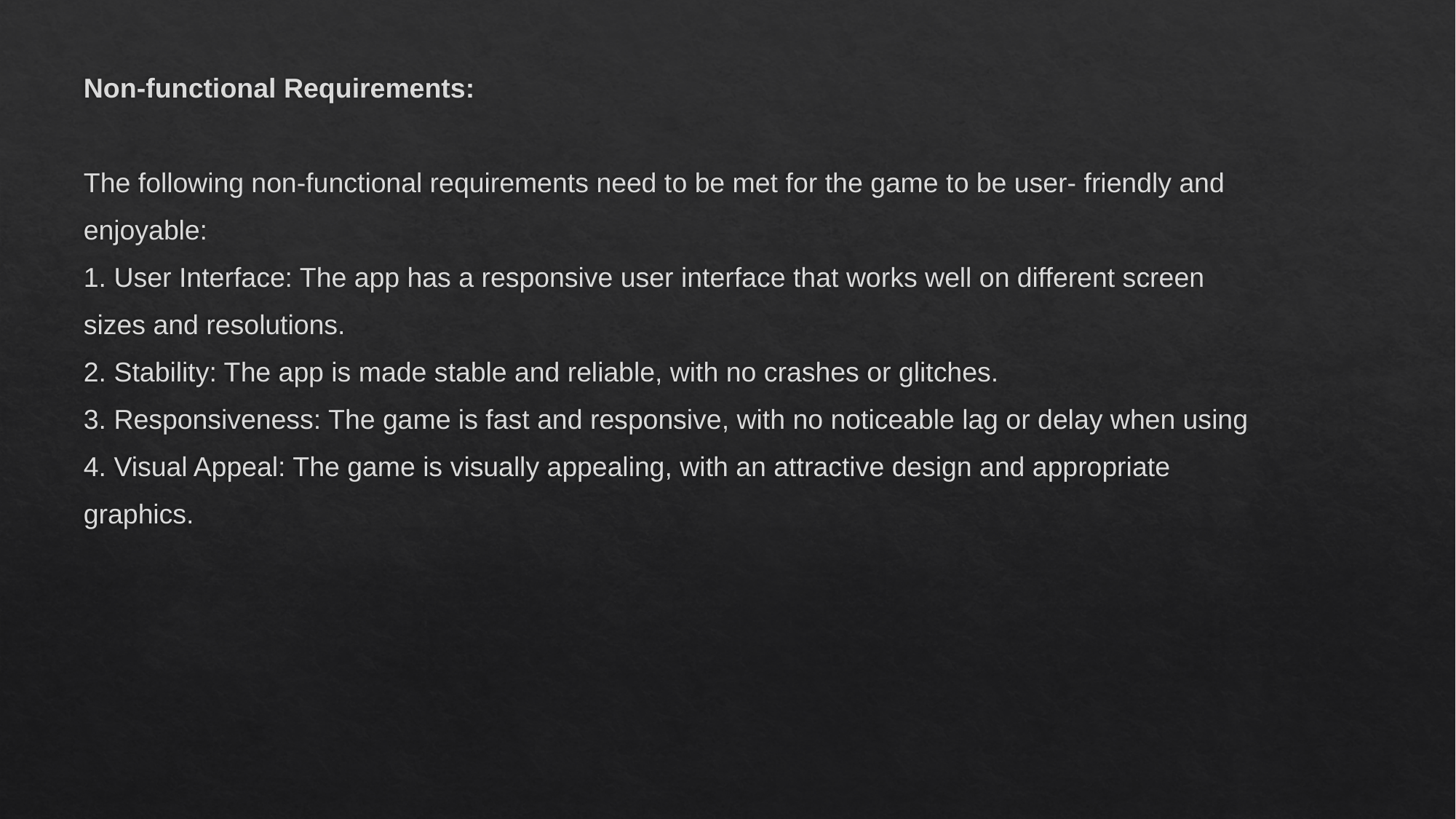

Non-functional Requirements:

The following non-functional requirements need to be met for the game to be user- friendly and
enjoyable:
1. User Interface: The app has a responsive user interface that works well on different screen
sizes and resolutions.
2. Stability: The app is made stable and reliable, with no crashes or glitches.
3. Responsiveness: The game is fast and responsive, with no noticeable lag or delay when using
4. Visual Appeal: The game is visually appealing, with an attractive design and appropriate
graphics.